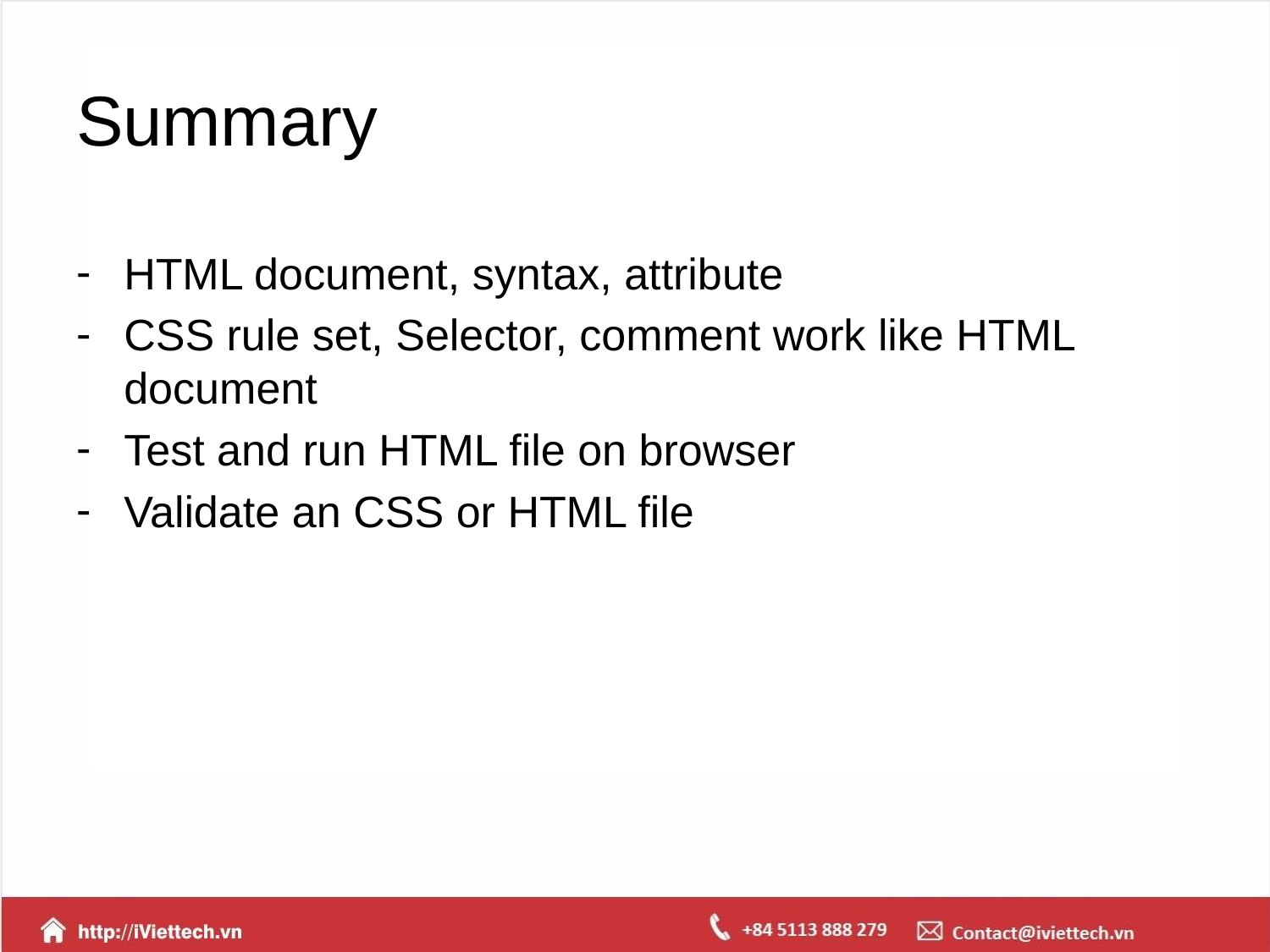

# Summary
HTML document, syntax, attribute
CSS rule set, Selector, comment work like HTML document
Test and run HTML file on browser
Validate an CSS or HTML file